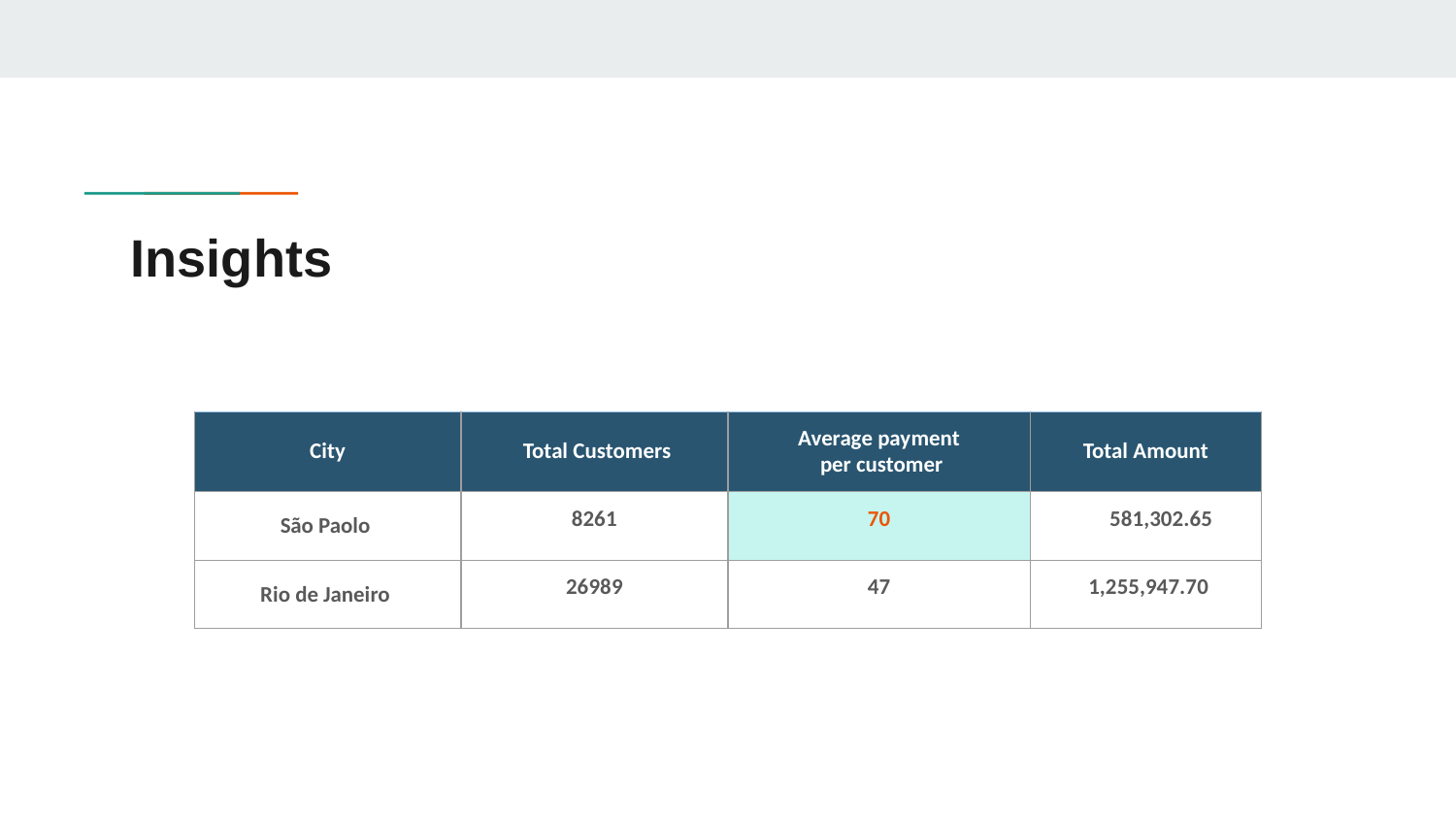

# Insights

| City | Total Customers | Average payment per customer | Total Amount |
| --- | --- | --- | --- |
| São Paolo | 8261 | 70 | 581,302.65 |
| Rio de Janeiro | 26989 | 47 | 1,255,947.70 |